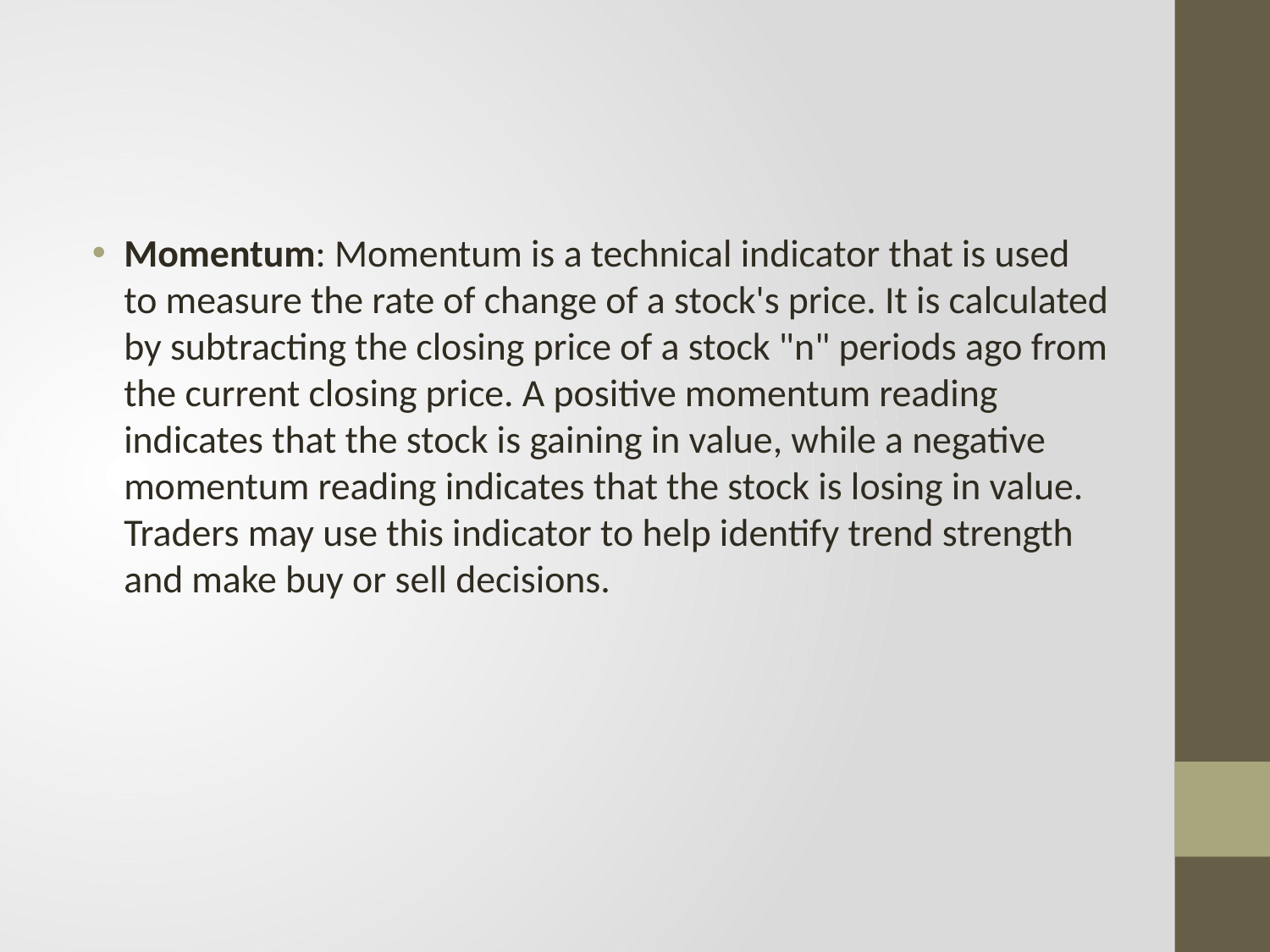

#
Momentum: Momentum is a technical indicator that is used to measure the rate of change of a stock's price. It is calculated by subtracting the closing price of a stock "n" periods ago from the current closing price. A positive momentum reading indicates that the stock is gaining in value, while a negative momentum reading indicates that the stock is losing in value. Traders may use this indicator to help identify trend strength and make buy or sell decisions.